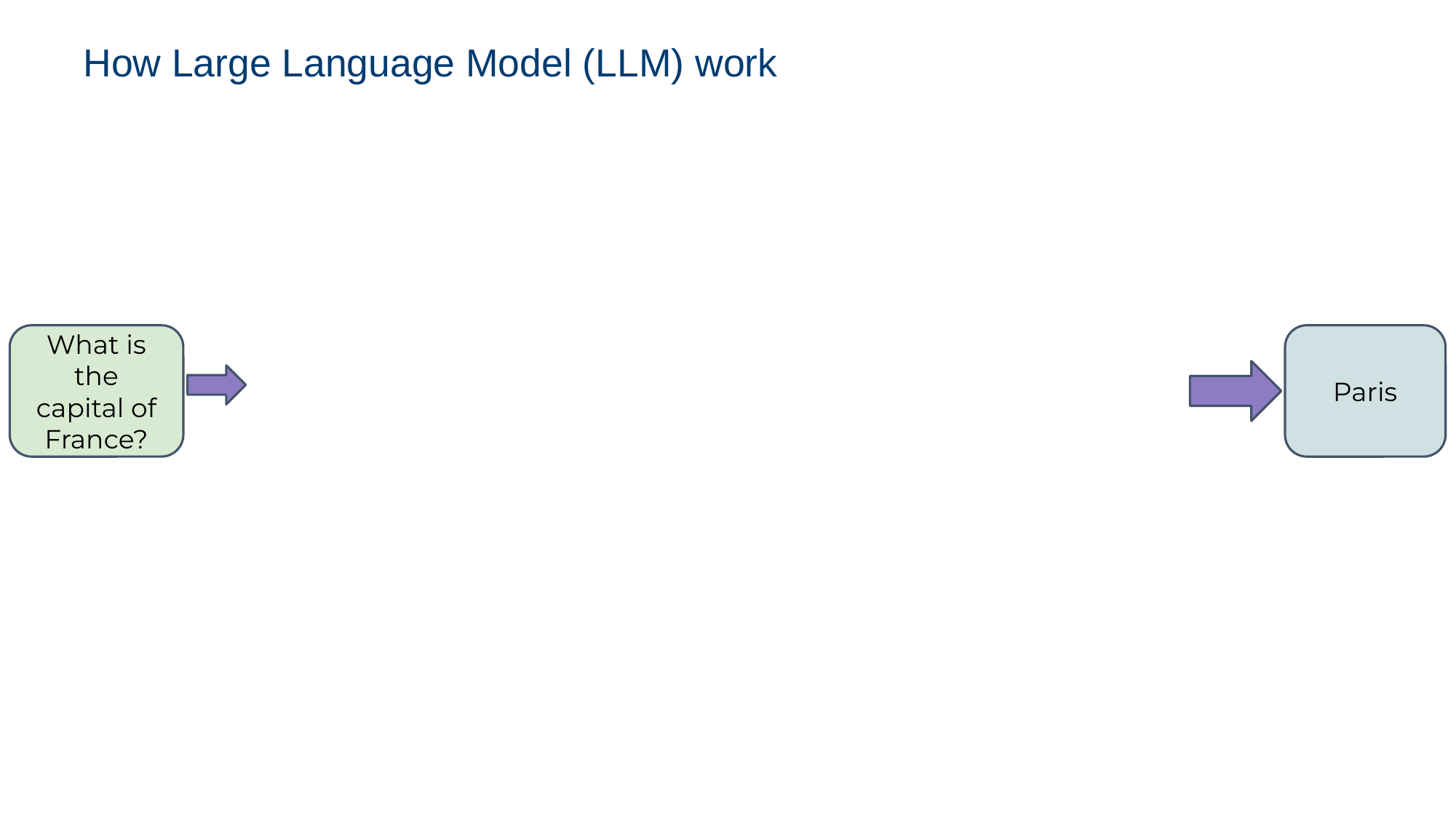

How Large Language Model (LLM) work
What is the capital of France?
Paris